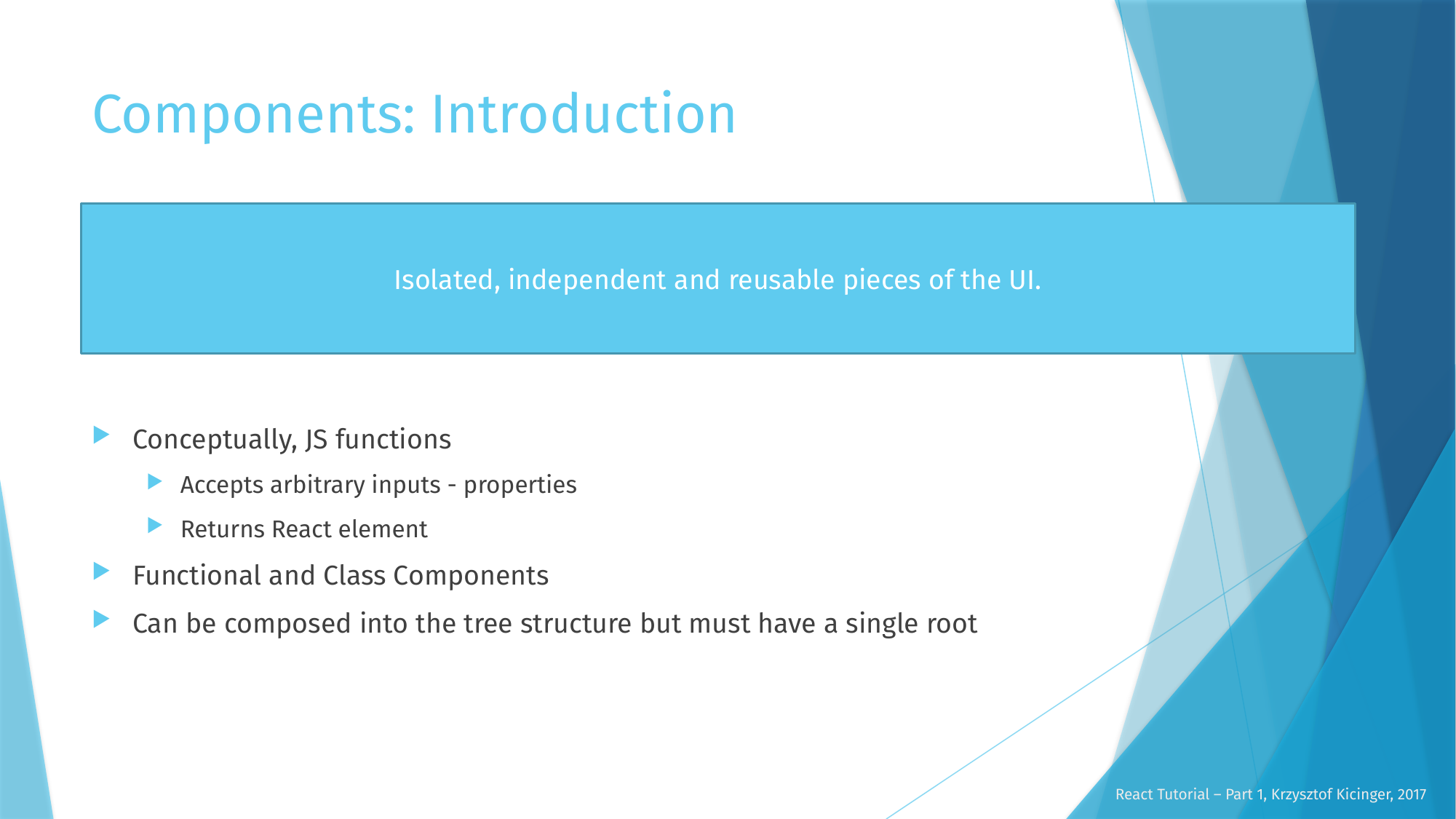

# Components: Introduction

Isolated, independent and reusable pieces of the UI.
Conceptually, JS functions
Accepts arbitrary inputs - properties
Returns React element
Functional and Class Components
Can be composed into the tree structure but must have a single root

React Tutorial – Part 1, Krzysztof Kicinger, 2017